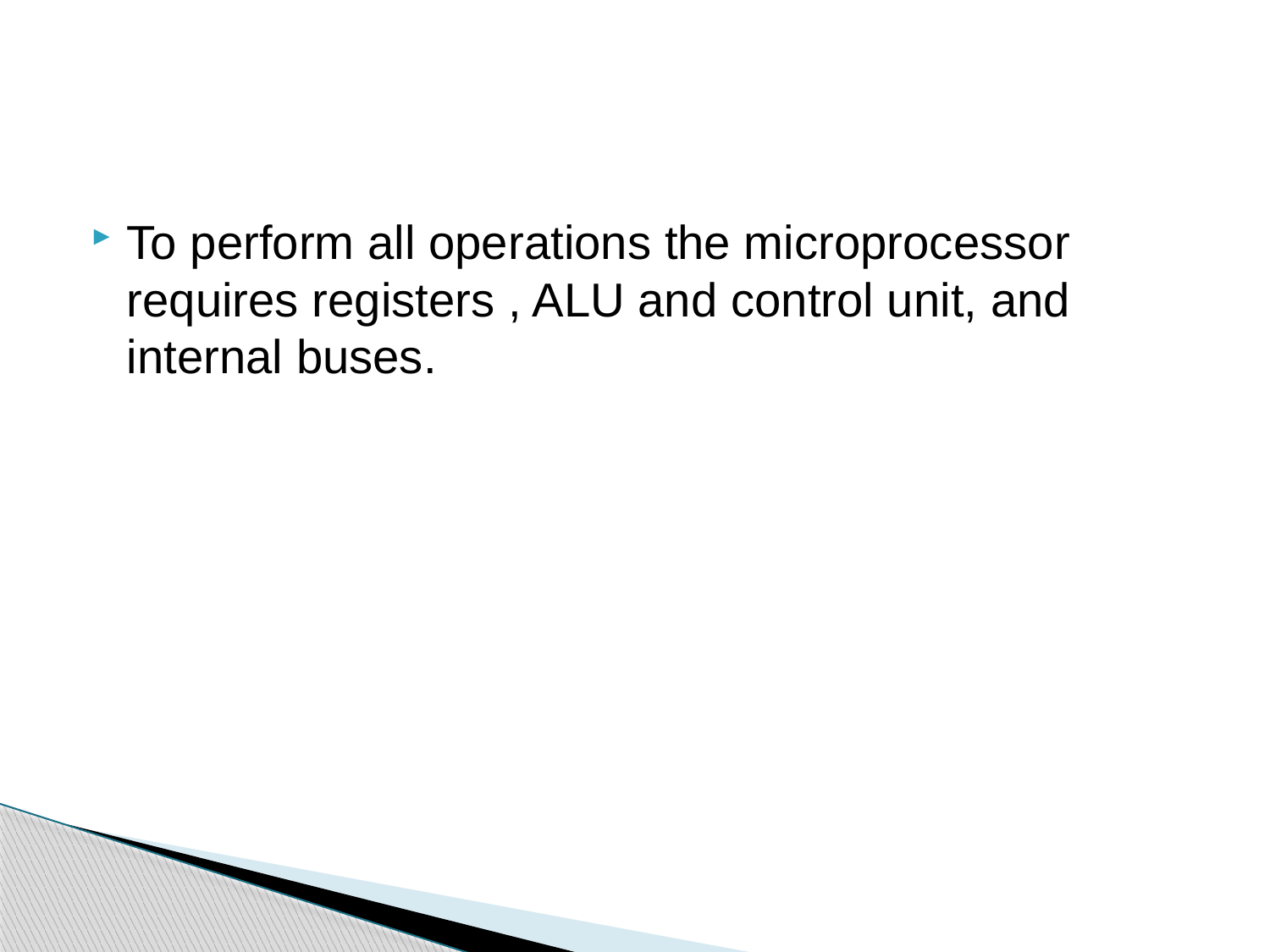

#
To perform all operations the microprocessor requires registers , ALU and control unit, and internal buses.